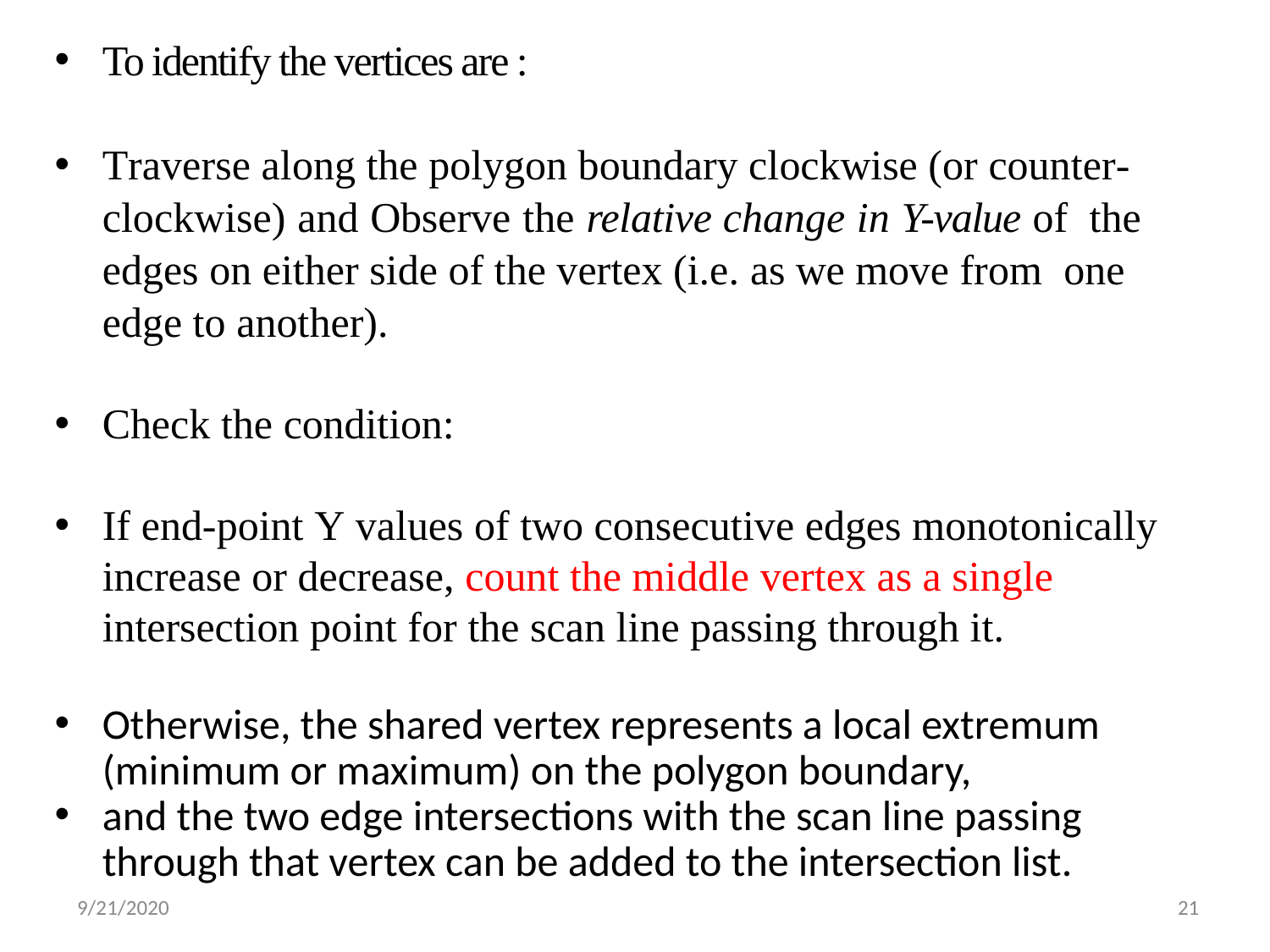

To identify the vertices are :

Traverse along the polygon boundary clockwise (or counter-  clockwise) and Observe the relative change in Y-value of  the edges on either side of the vertex (i.e. as we move from  one edge to another).

Check the condition:

If end-point Y values of two consecutive edges monotonically  increase or decrease, count the middle vertex as a single  intersection point for the scan line passing through it.

Otherwise, the shared vertex represents a local extremum (minimum or maximum) on the polygon boundary,
and the two edge intersections with the scan line passing through that vertex can be added to the intersection list.
9/21/2020
21